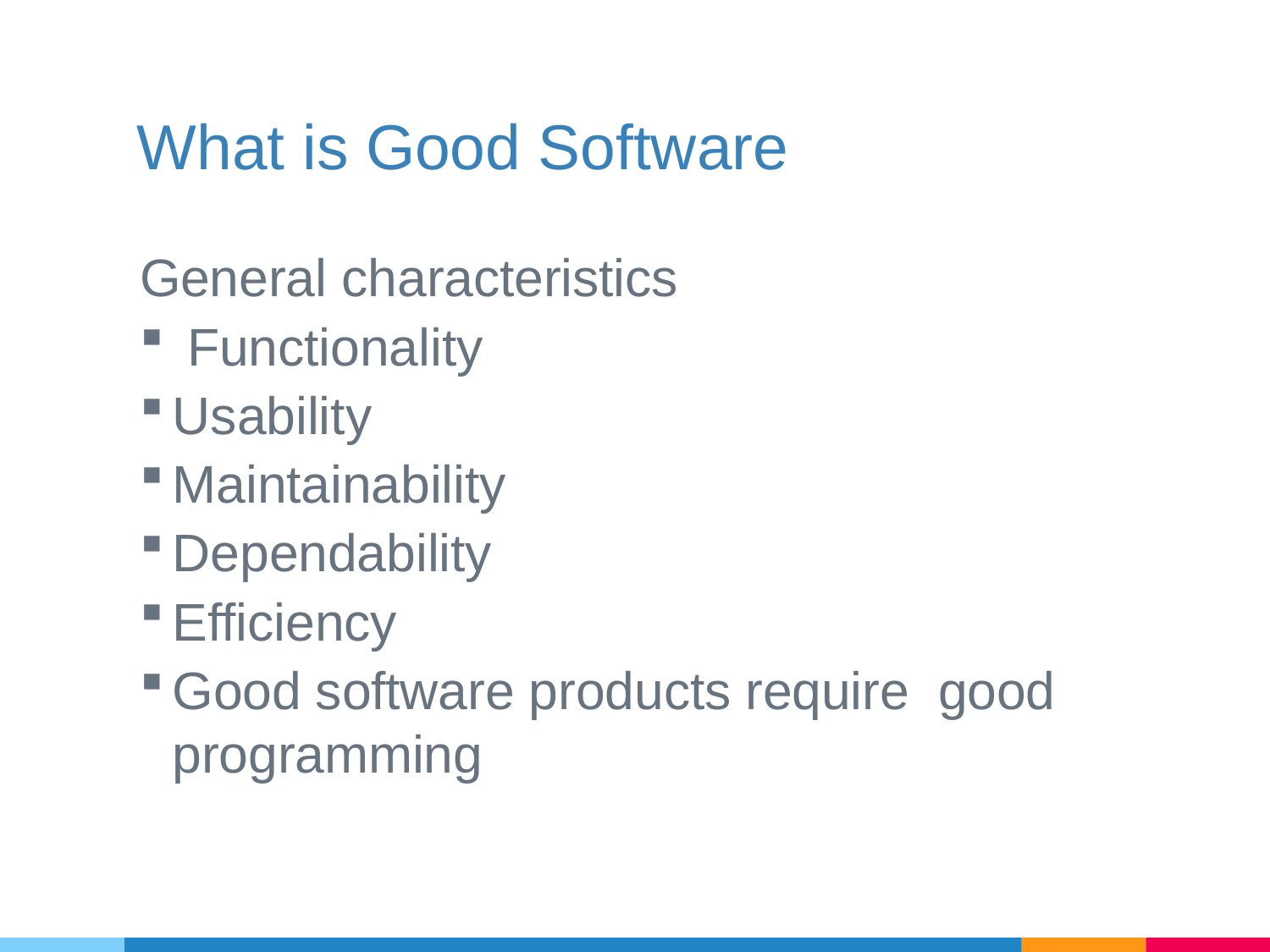

# What is Good Software
General characteristics
Functionality
Usability
Maintainability
Dependability
Efficiency
Good software products require  good programming